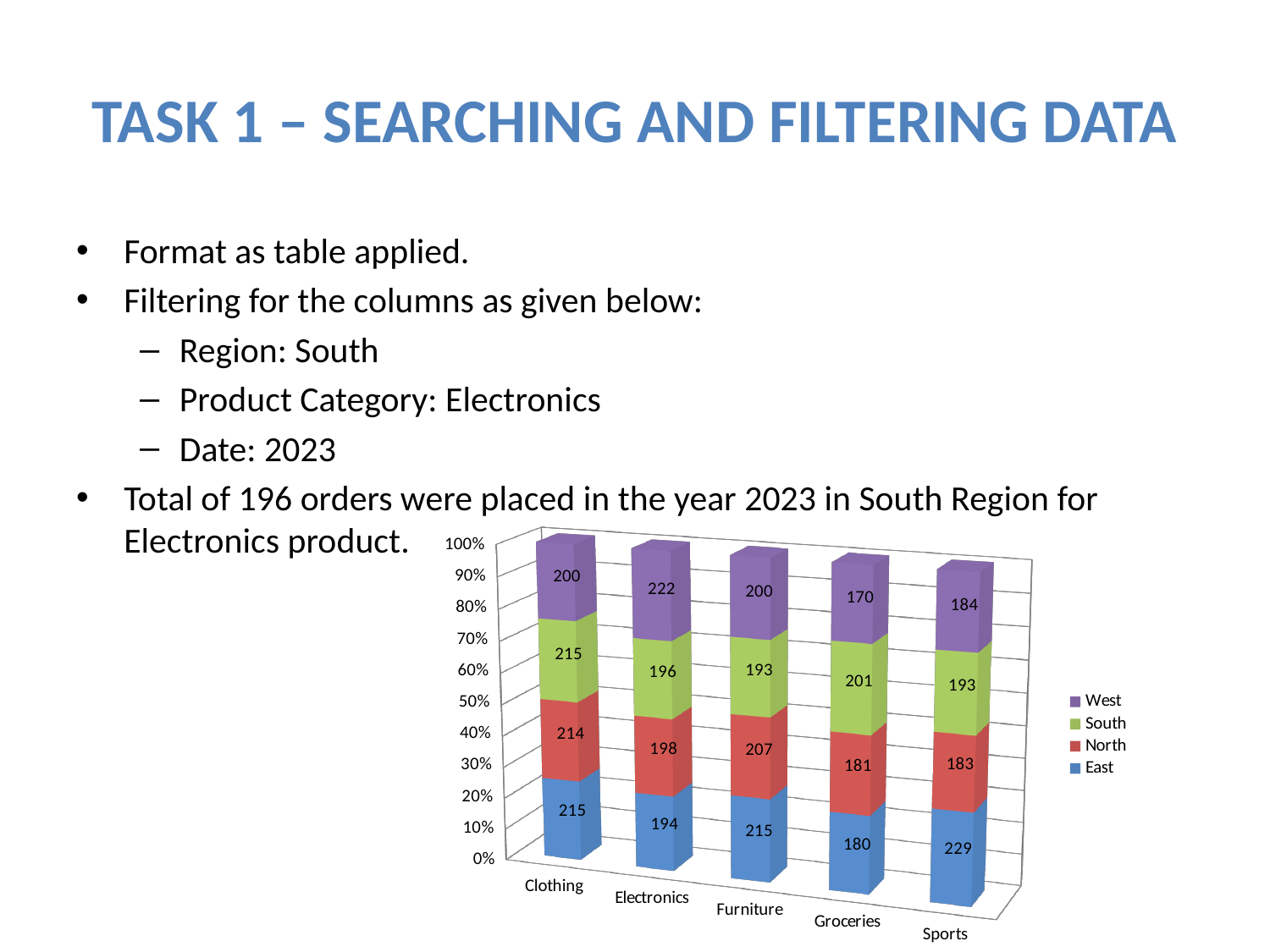

# Task 1 – Searching and filtering data
Format as table applied.
Filtering for the columns as given below:
Region: South
Product Category: Electronics
Date: 2023
Total of 196 orders were placed in the year 2023 in South Region for Electronics product.

[unsupported chart]